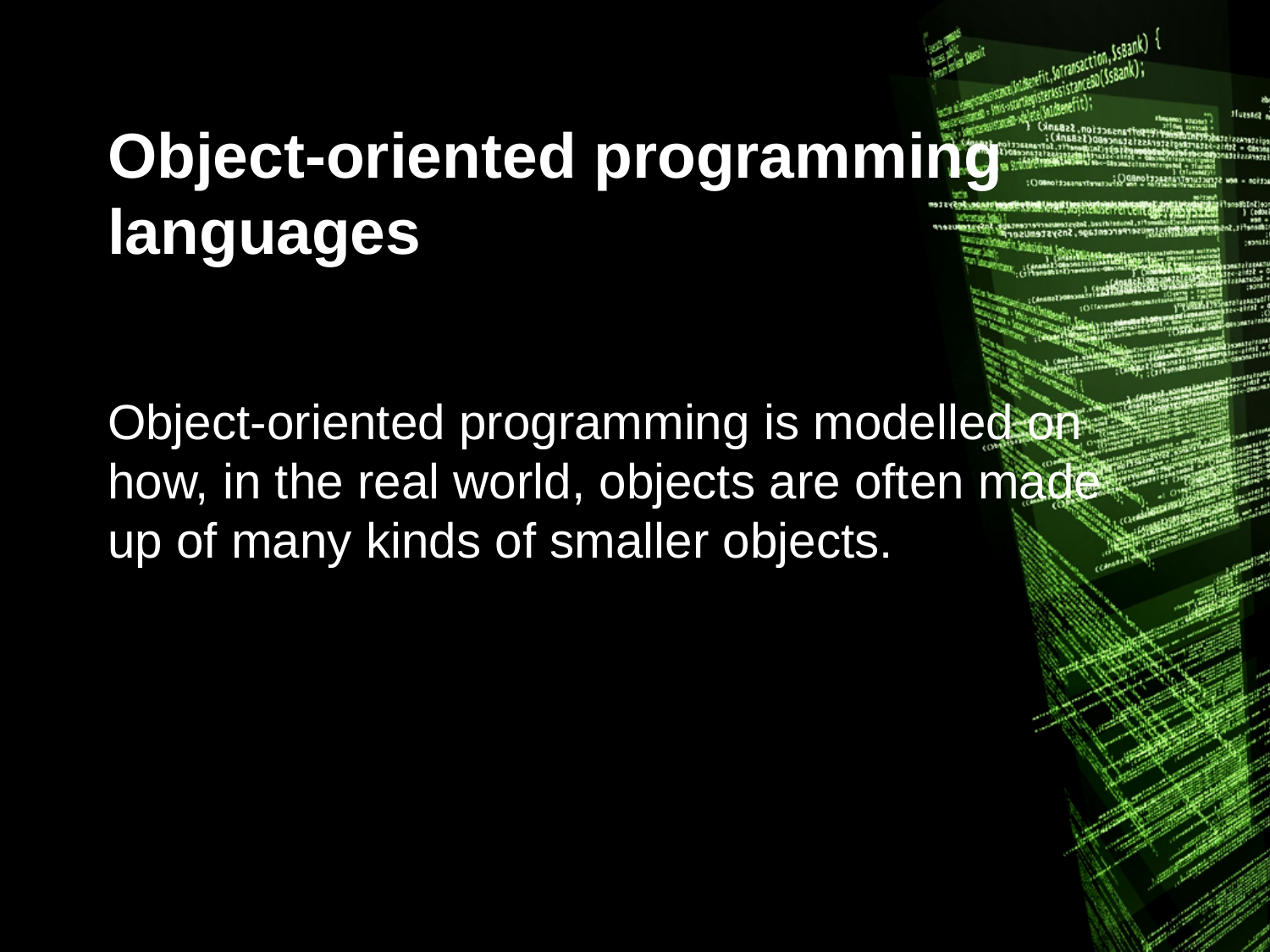

# Object-oriented programming languages

Object-oriented programming is modelled on how, in the real world, objects are often made up of many kinds of smaller objects.